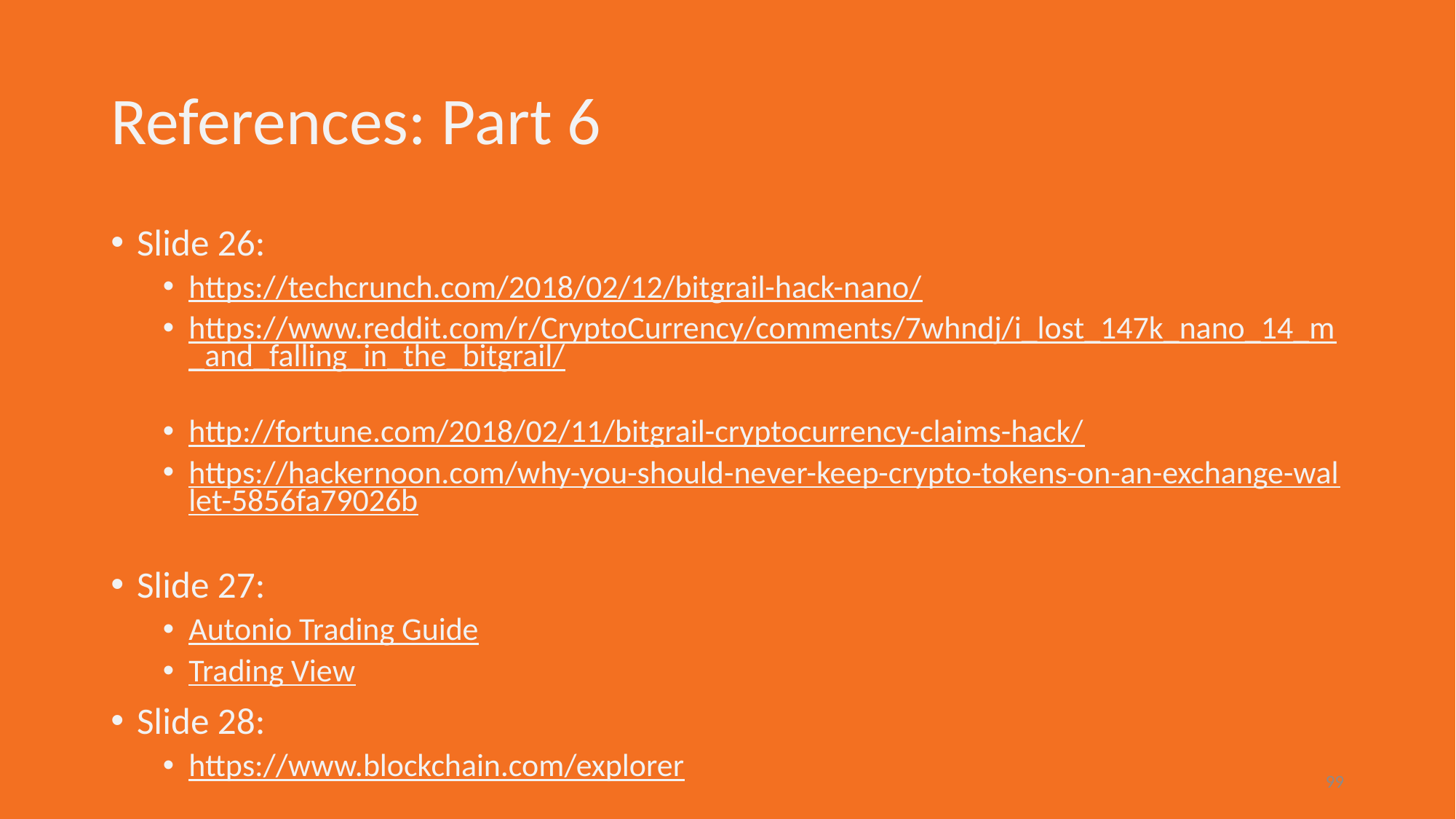

# References: Part 6
Slide 26:
https://techcrunch.com/2018/02/12/bitgrail-hack-nano/
https://www.reddit.com/r/CryptoCurrency/comments/7whndj/i_lost_147k_nano_14_m_and_falling_in_the_bitgrail/
http://fortune.com/2018/02/11/bitgrail-cryptocurrency-claims-hack/
https://hackernoon.com/why-you-should-never-keep-crypto-tokens-on-an-exchange-wallet-5856fa79026b
Slide 27:
Autonio Trading Guide
Trading View
Slide 28:
https://www.blockchain.com/explorer

99